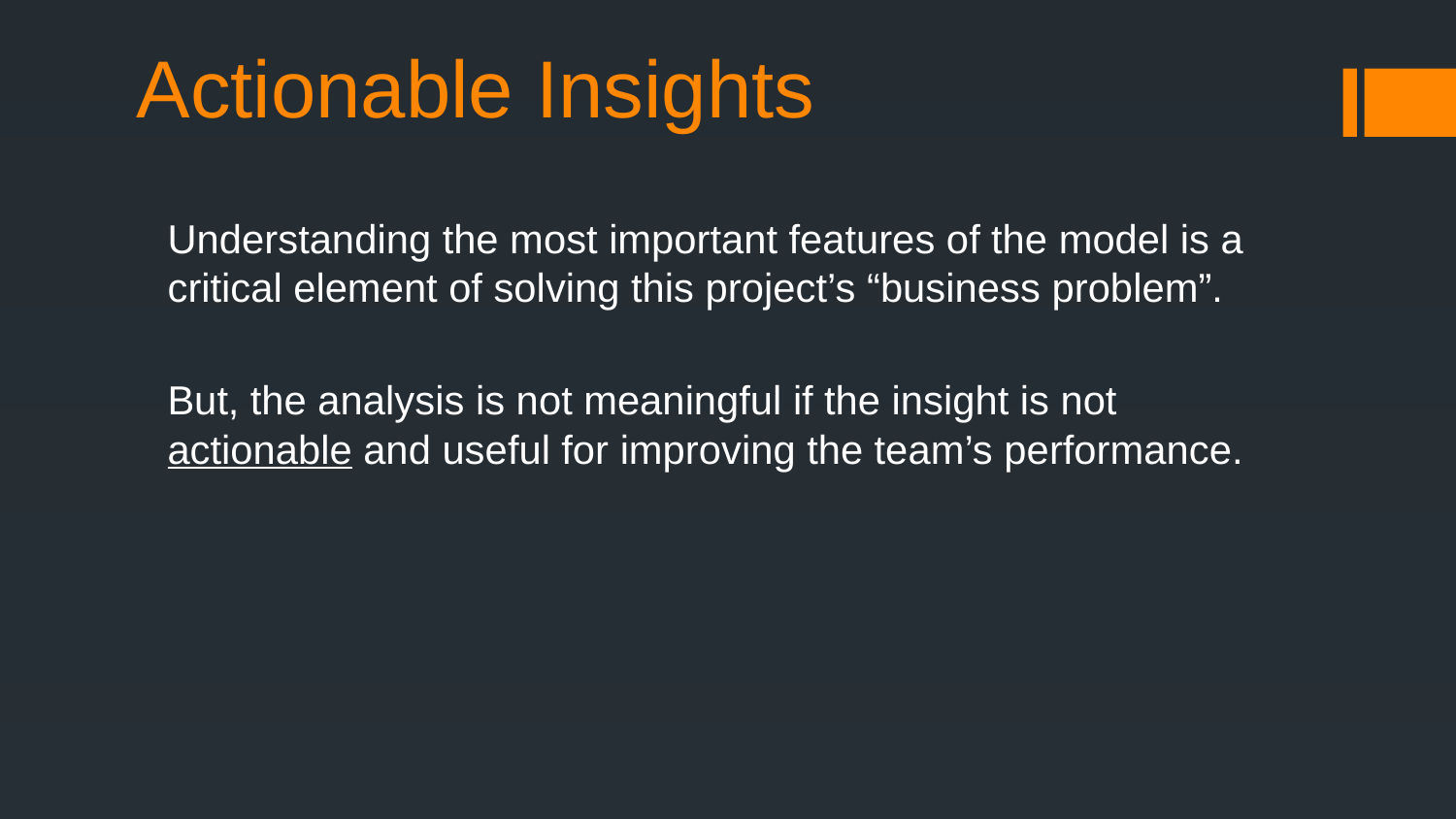

# Actionable Insights
Understanding the most important features of the model is a critical element of solving this project’s “business problem”.

But, the analysis is not meaningful if the insight is not actionable and useful for improving the team’s performance.